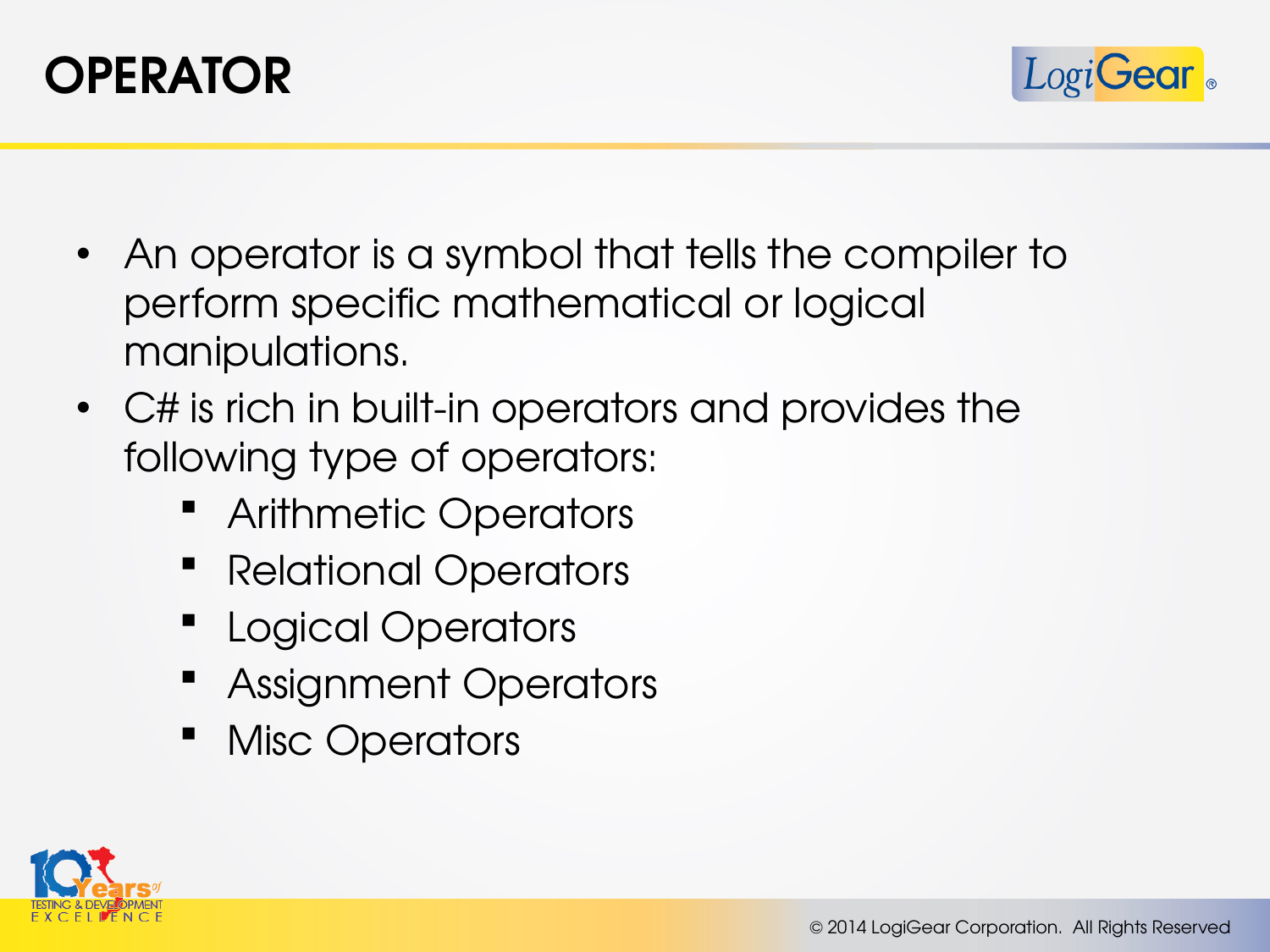

# Operator
An operator is a symbol that tells the compiler to perform specific mathematical or logical manipulations.
C# is rich in built-in operators and provides the following type of operators:
Arithmetic Operators
Relational Operators
Logical Operators
Assignment Operators
Misc Operators